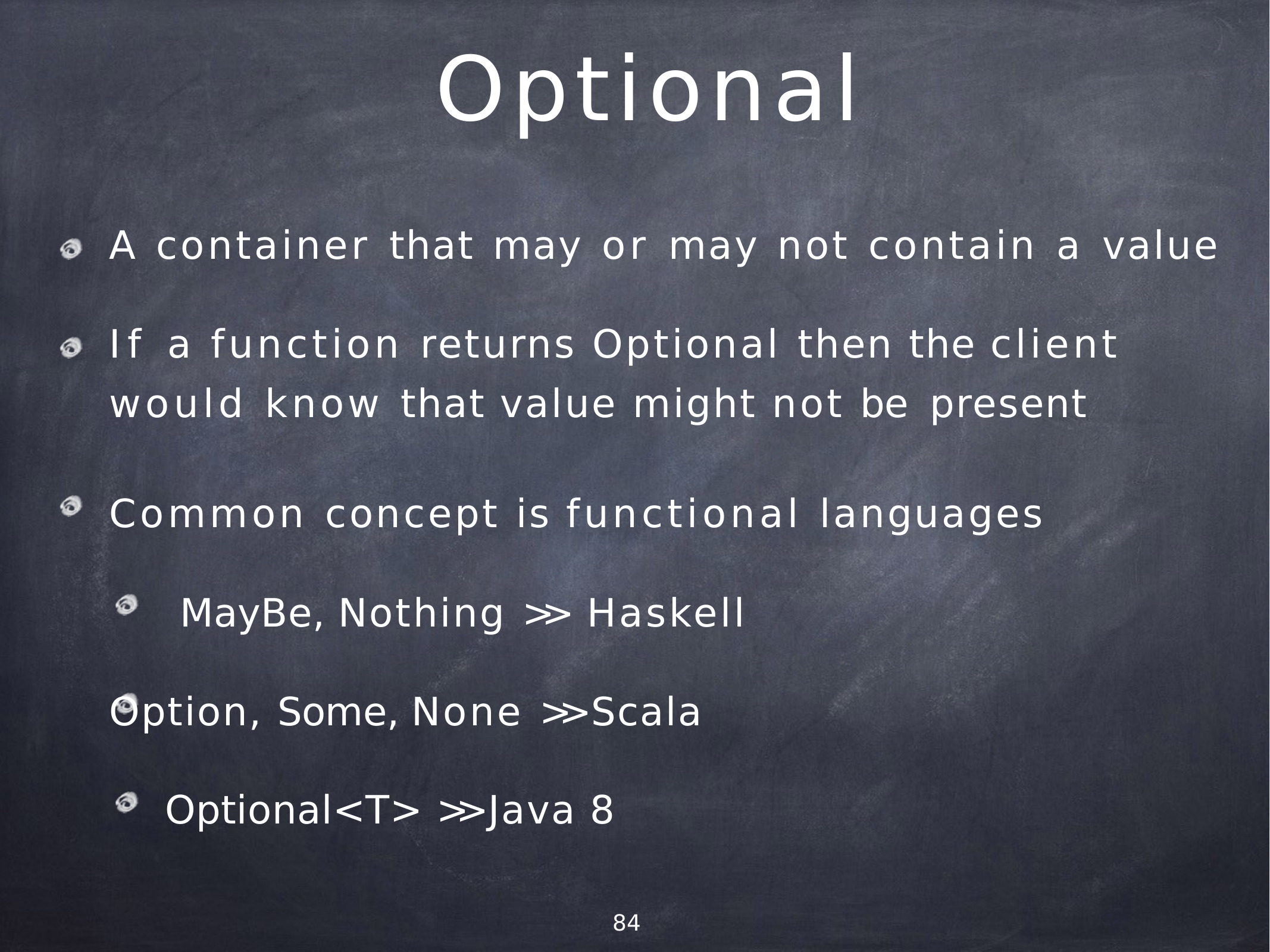

# Optional
A container that may or may not contain a value
If a function returns Optional then the client  would know that value might not be present
Common concept is functional languages  MayBe, Nothing >> Haskell
Option, Some, None >> Scala  Optional<T> >> Java 8

84